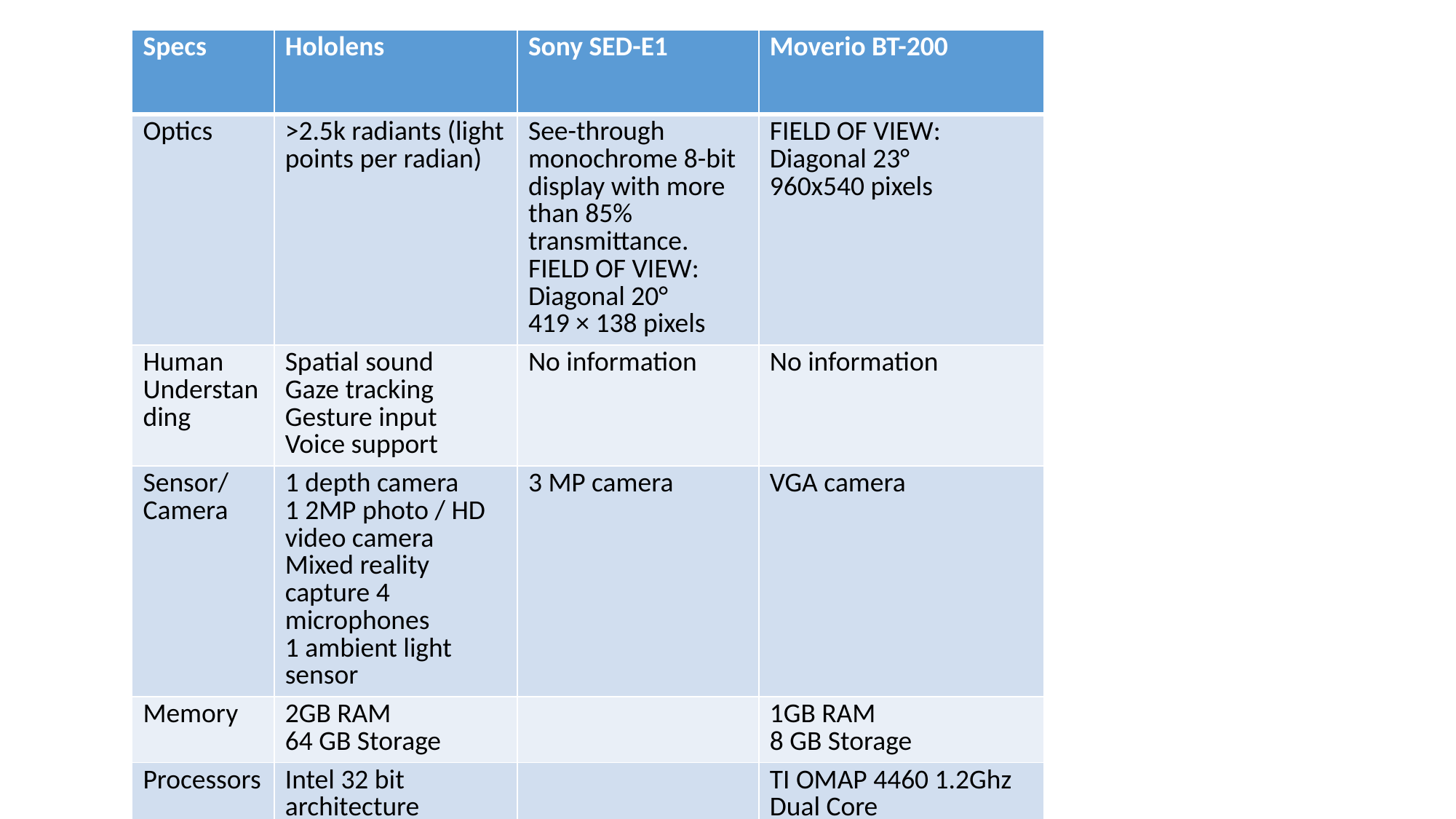

| Specs | Hololens | Sony SED-E1 | Moverio BT-200 |
| --- | --- | --- | --- |
| Optics | >2.5k radiants (light points per radian) | See-through monochrome 8-bit display with more than 85% transmittance. FIELD OF VIEW: Diagonal 20° 419 × 138 pixels | FIELD OF VIEW: Diagonal 23° 960x540 pixels |
| Human Understanding | Spatial sound Gaze tracking Gesture input Voice support | No information | No information |
| Sensor/Camera | 1 depth camera 1 2MP photo / HD video camera Mixed reality capture 4 microphones 1 ambient light sensor | 3 MP camera | VGA camera |
| Memory | 2GB RAM 64 GB Storage |  | 1GB RAM 8 GB Storage |
| Processors | Intel 32 bit architecture |  | TI OMAP 4460 1.2Ghz Dual Core |
| Power | 2-3 hours of active use | 2,5 hours of continuous use | 6 hours |
| Price | $3000 | $400 | $400 |